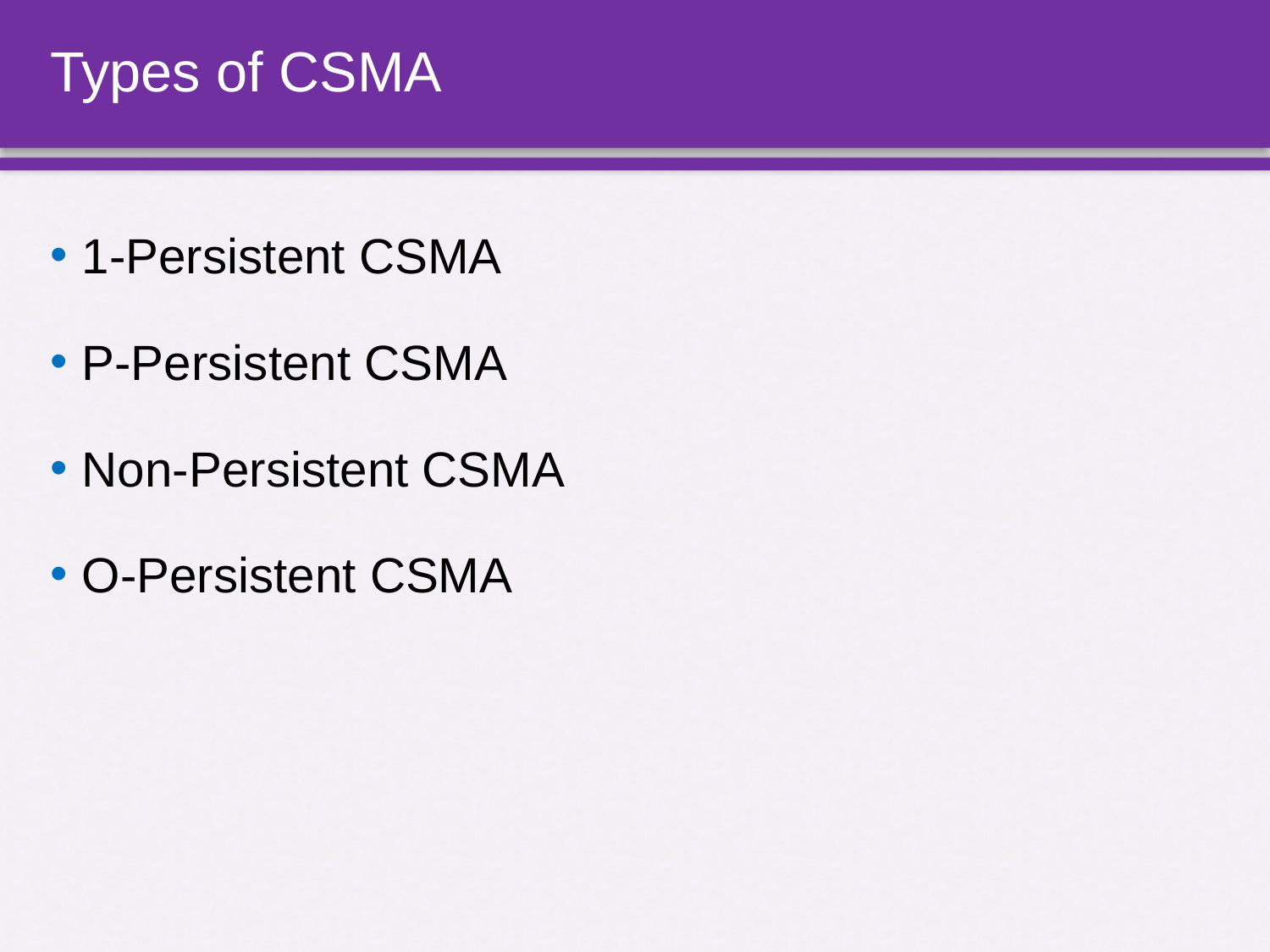

# Types of CSMA
1-Persistent CSMA
P-Persistent CSMA
Non-Persistent CSMA
O-Persistent CSMA